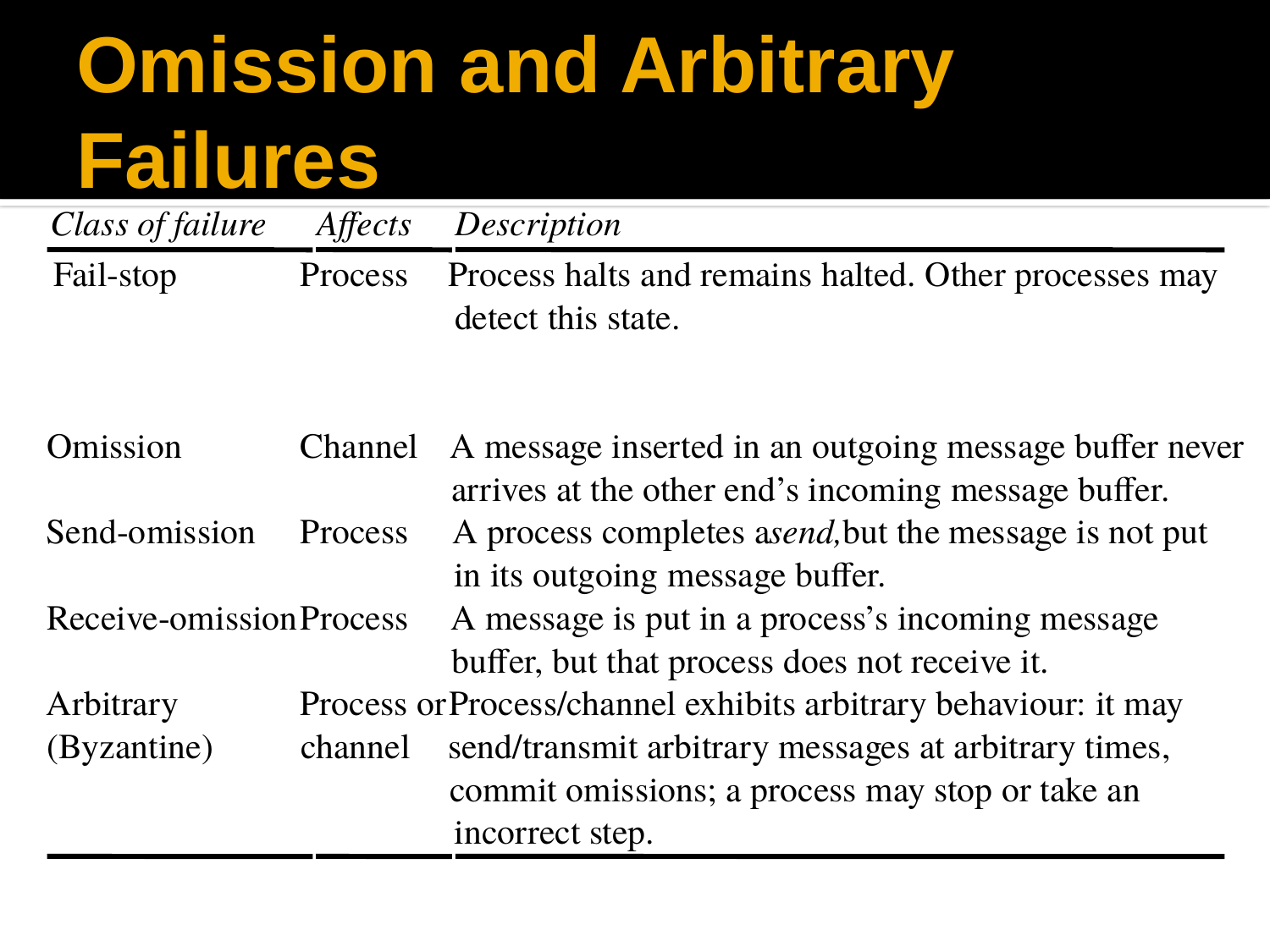

# Omission and Arbitrary Failures

Class of failure
Affects
Description

Fail-stop
Process
Process halts and remains halted. Other processes may
detect this state.

Omission
Channel
A message inserted in an outgoing message buffer never
arrives at the other end’s incoming message buffer.
Send-omission
Process
A process completes a
send,
 but the message is not put
in its outgoing message buffer.
Receive-omission
Process
A message is put in a process’s incoming message
buffer, but that process does not receive it.
Arbitrary
Process or
Process/channel exhibits arbitrary behaviour: it may
(Byzantine)
channel
send/transmit arbitrary messages at arbitrary times,
commit omissions; a process may stop or take an
incorrect step.